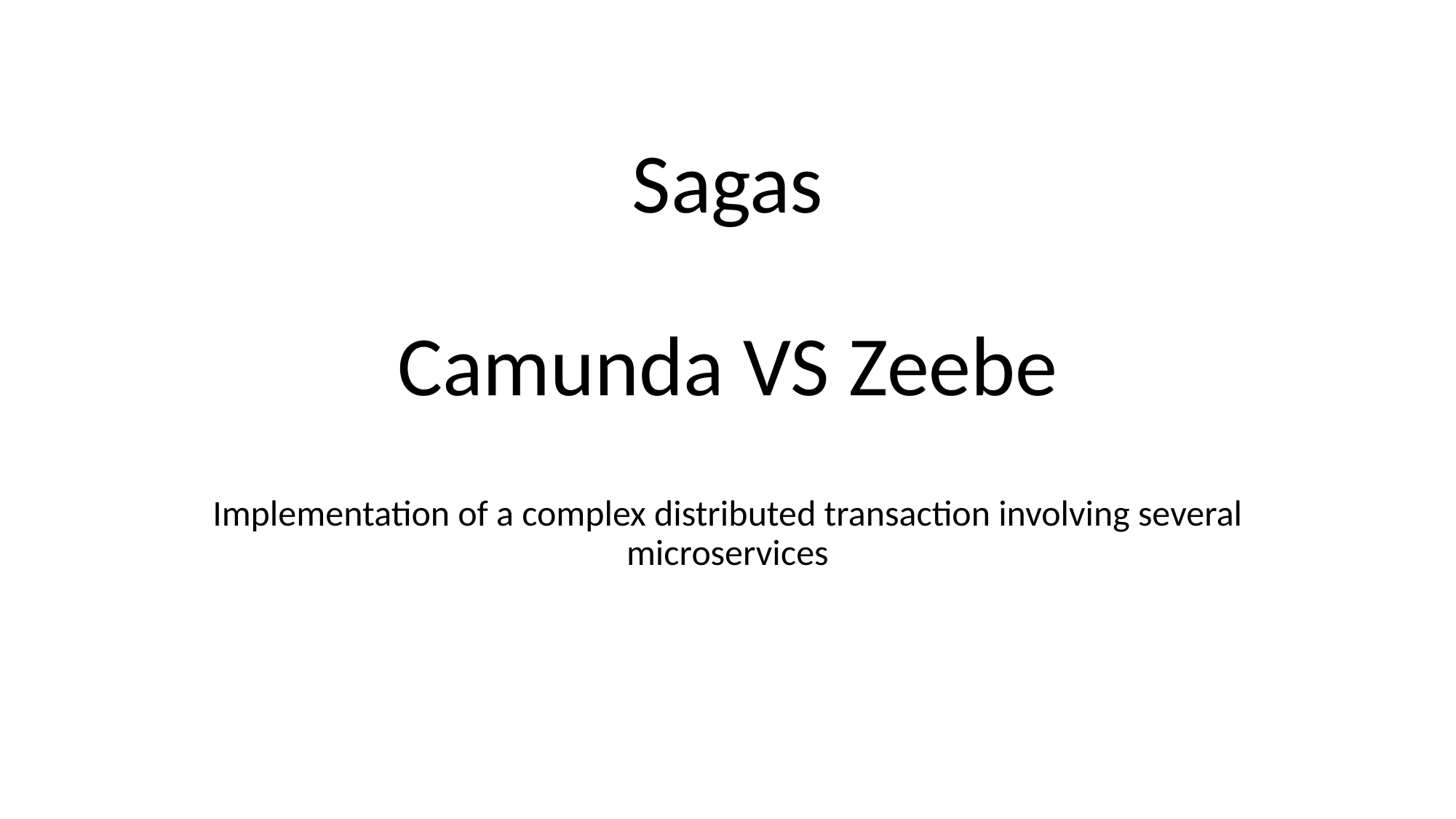

# Sagas Camunda VS Zeebe

Implementation of a complex distributed transaction involving several microservices